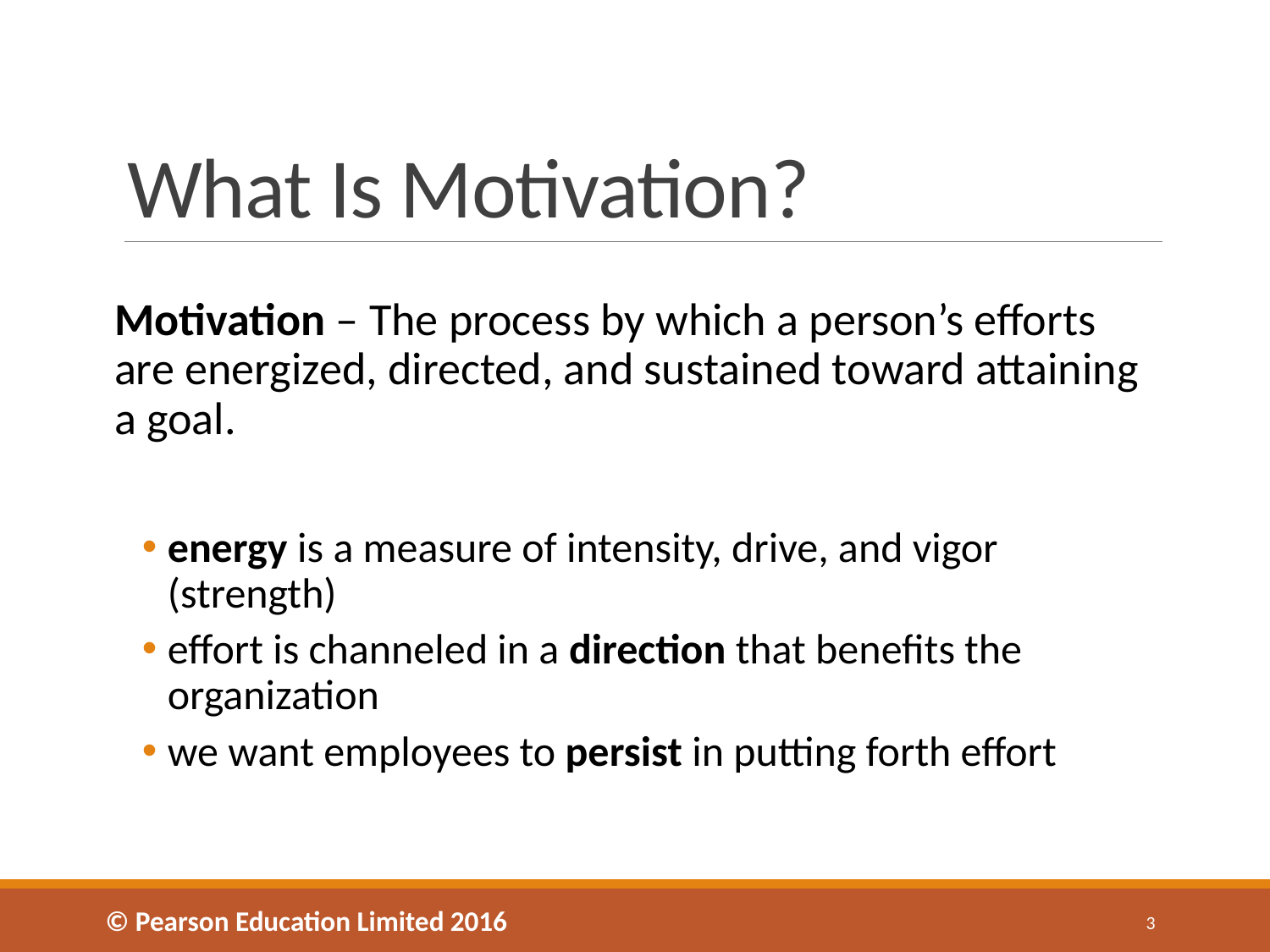

# What Is Motivation?
Motivation – The process by which a person’s efforts are energized, directed, and sustained toward attaining a goal.

energy is a measure of intensity, drive, and vigor (strength)
effort is channeled in a direction that benefits the organization
we want employees to persist in putting forth effort
© Pearson Education Limited 2016
3